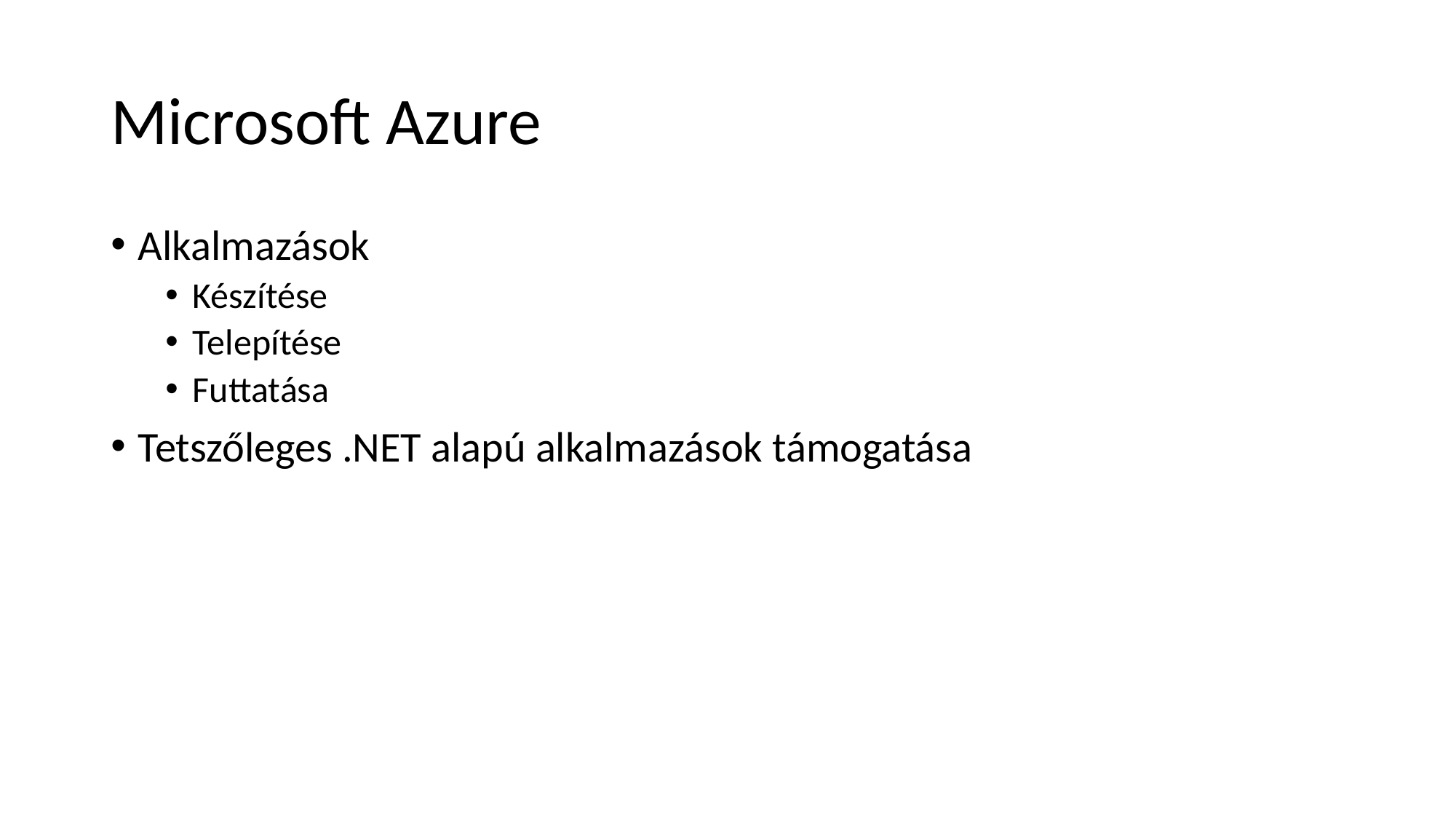

# Microsoft Azure
Alkalmazások
Készítése
Telepítése
Futtatása
Tetszőleges .NET alapú alkalmazások támogatása